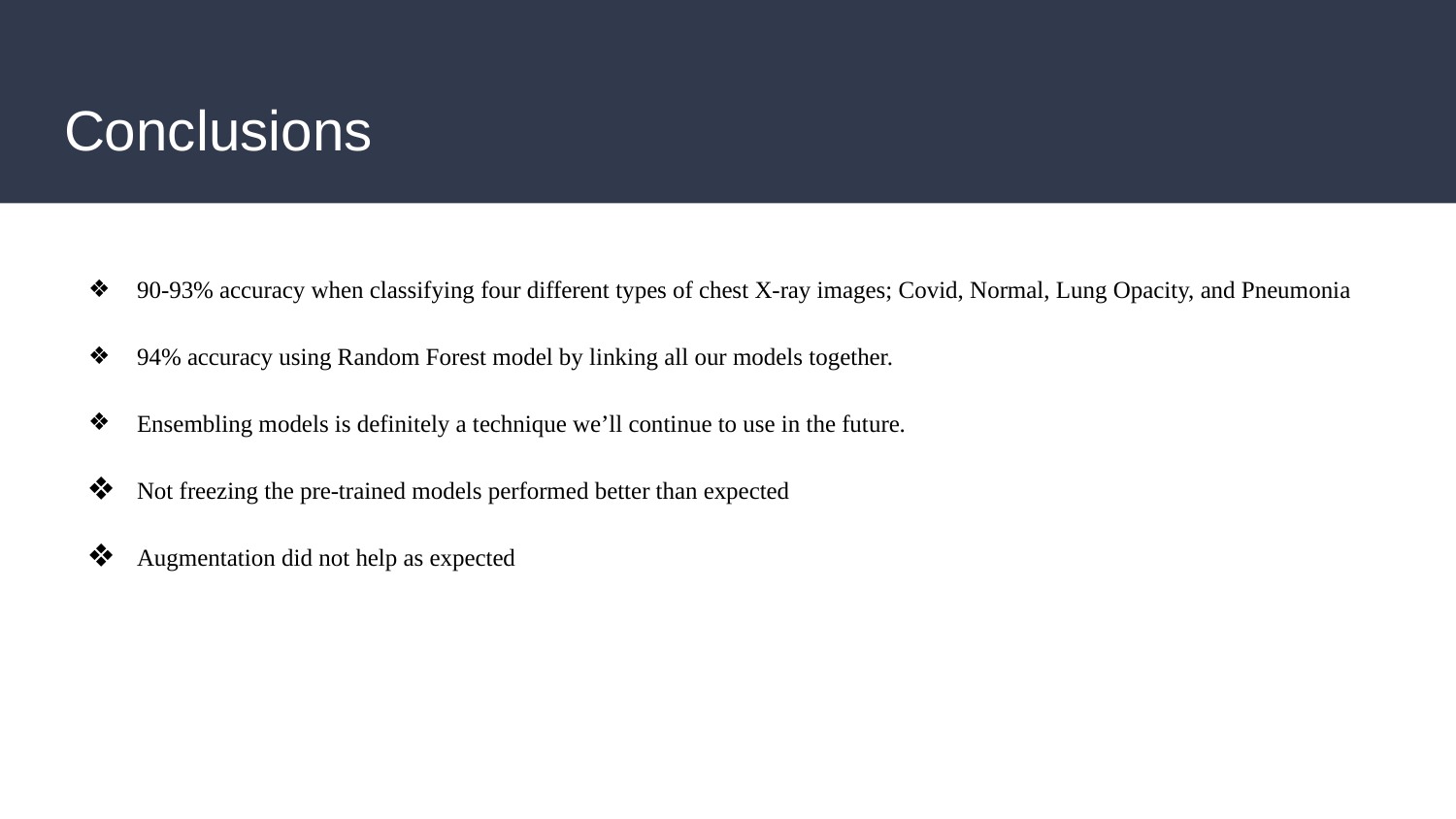

# Conclusions
90-93% accuracy when classifying four different types of chest X-ray images; Covid, Normal, Lung Opacity, and Pneumonia

94% accuracy using Random Forest model by linking all our models together.

Ensembling models is definitely a technique we’ll continue to use in the future.

Not freezing the pre-trained models performed better than expected

Augmentation did not help as expected